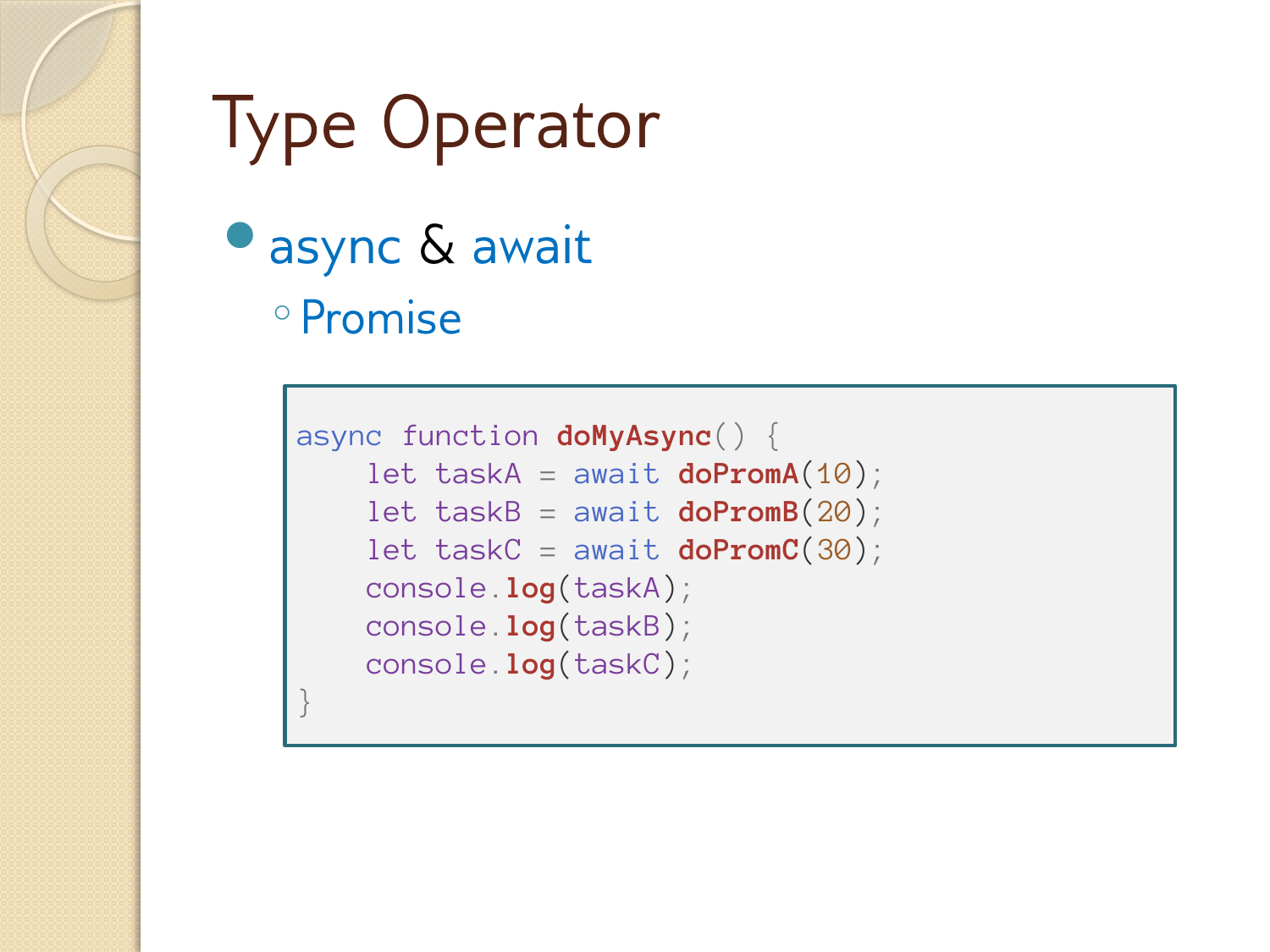

# Type Operator
async & await
Promise

async function doMyAsync() {
    let taskA = await doPromA(10);
    let taskB = await doPromB(20);
    let taskC = await doPromC(30);
    console.log(taskA);
    console.log(taskB);
    console.log(taskC);
}